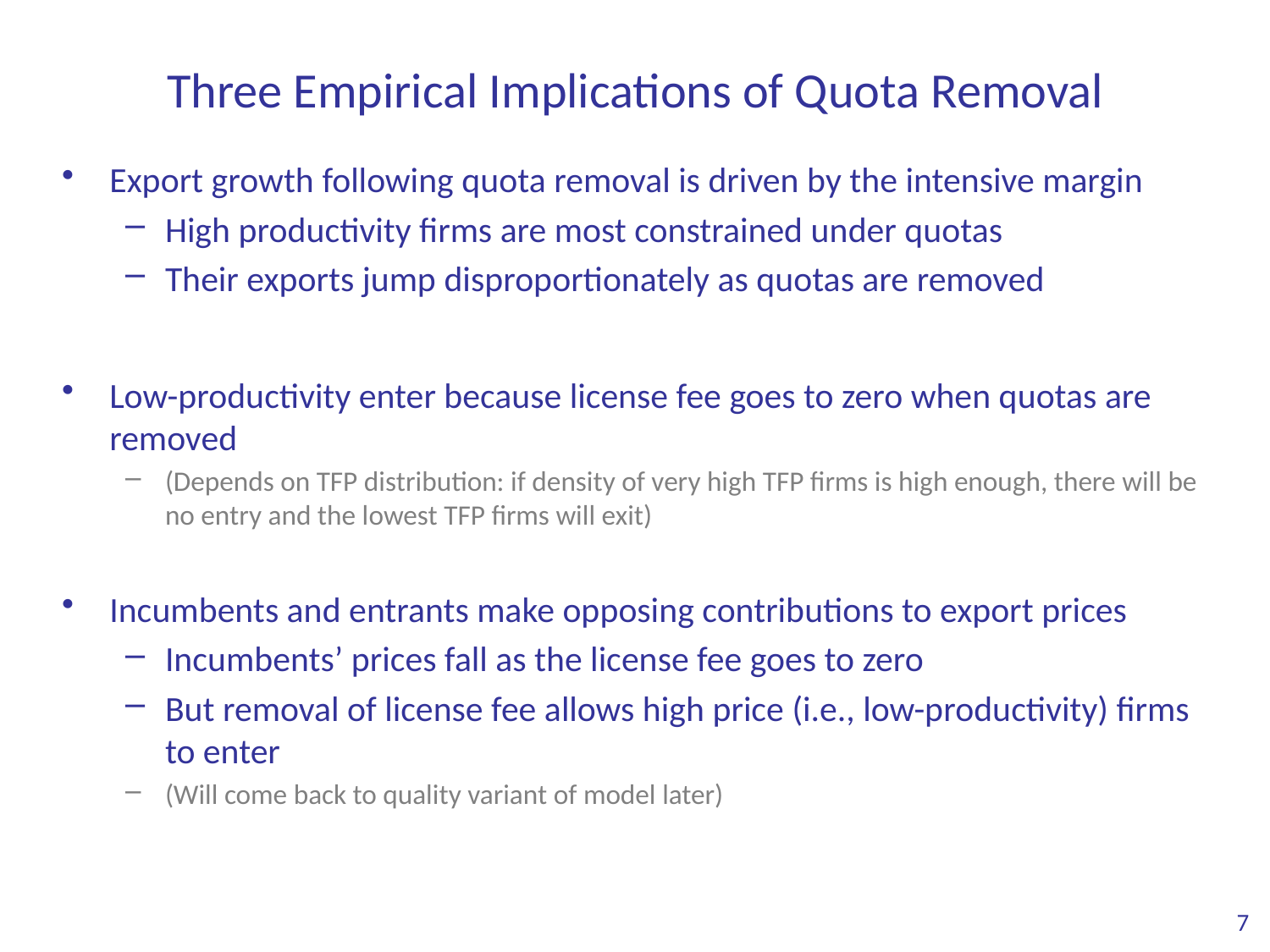

# Three Empirical Implications of Quota Removal
Export growth following quota removal is driven by the intensive margin
High productivity firms are most constrained under quotas
Their exports jump disproportionately as quotas are removed

Low-productivity enter because license fee goes to zero when quotas are removed
(Depends on TFP distribution: if density of very high TFP firms is high enough, there will be no entry and the lowest TFP firms will exit)

Incumbents and entrants make opposing contributions to export prices
Incumbents’ prices fall as the license fee goes to zero
But removal of license fee allows high price (i.e., low-productivity) firms to enter
(Will come back to quality variant of model later)

7